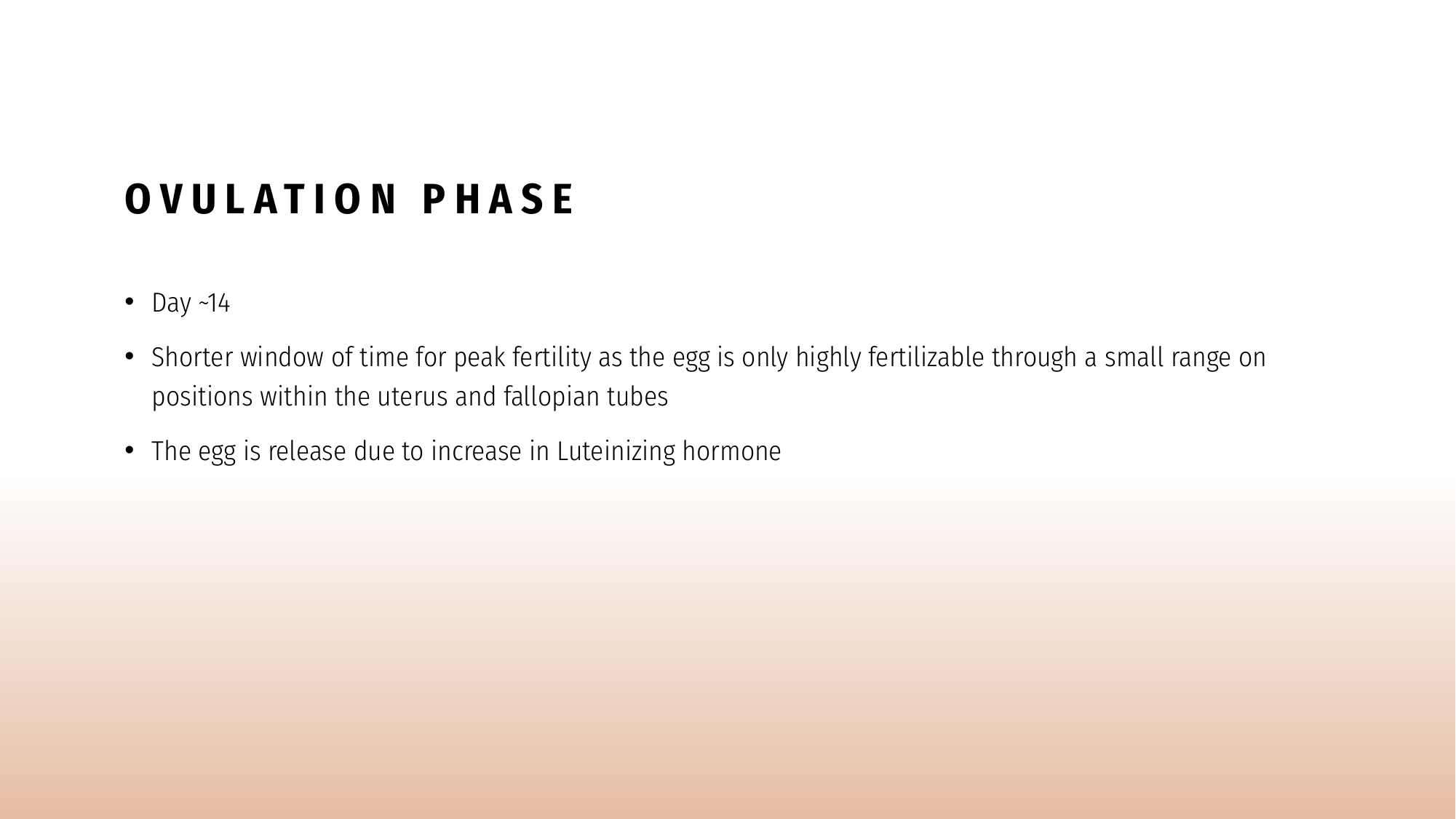

# Ovulation phase
Day ~14
Shorter window of time for peak fertility as the egg is only highly fertilizable through a small range on positions within the uterus and fallopian tubes
The egg is release due to increase in Luteinizing hormone